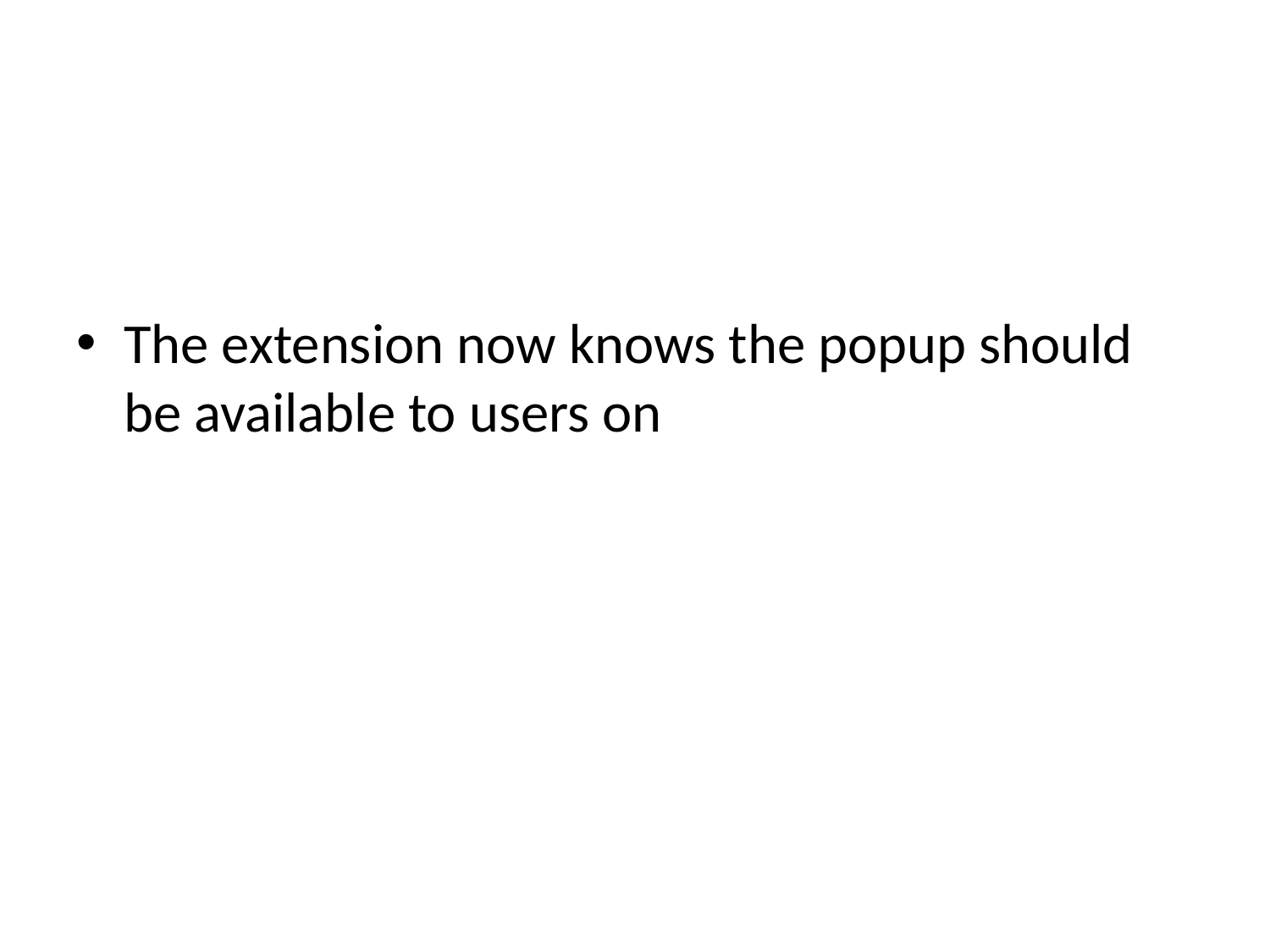

#

The extension now knows the popup should be available to users on